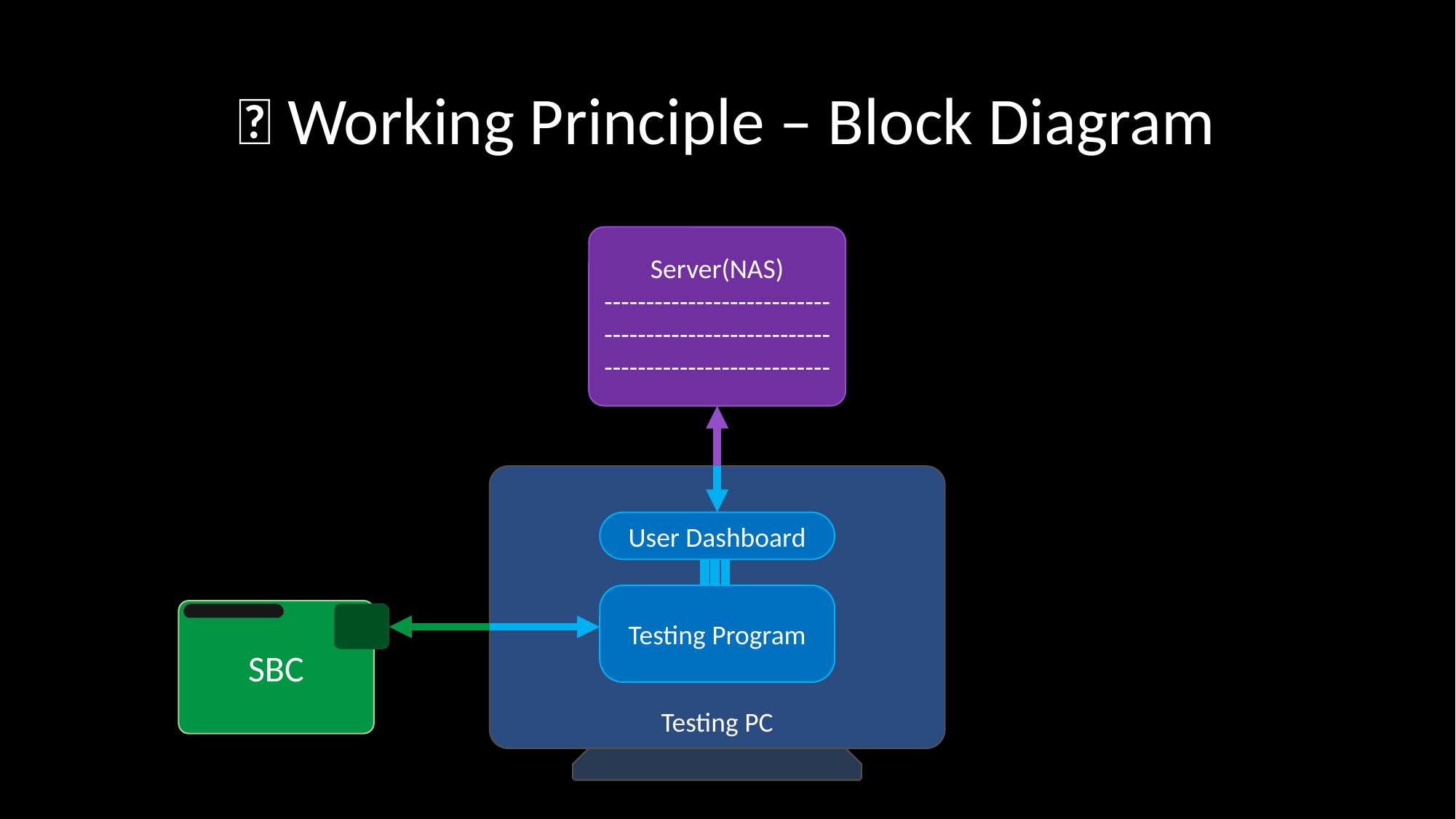

# 🧪 Working Principle – Block Diagram
Server(NAS)
---------------------------------------------------------------------------------
Testing PC
User Dashboard
Testing Program
SBC